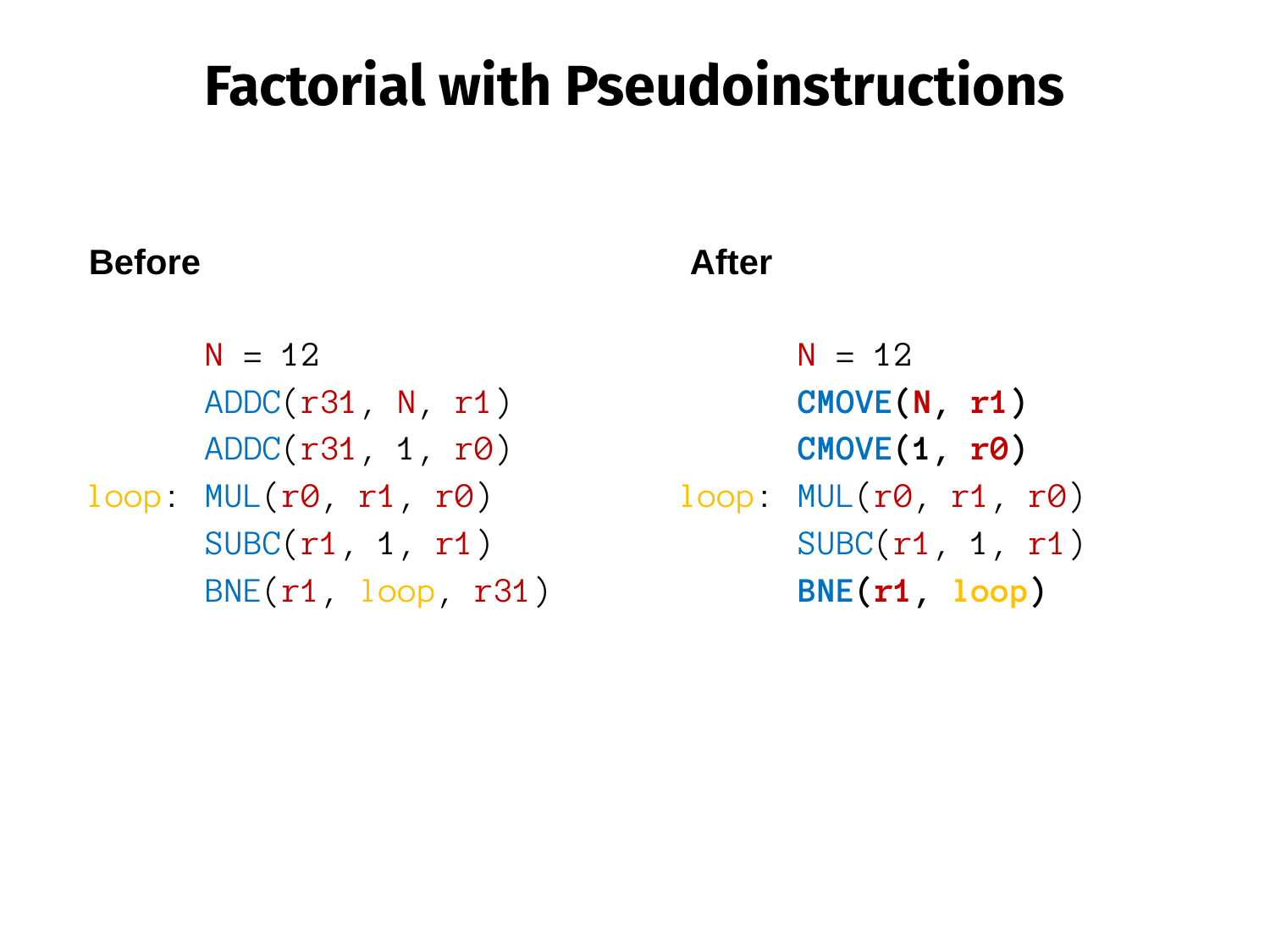

# Factorial with Pseudoinstructions
Before
After
	N = 12
	ADDC(r31, N, r1)
	ADDC(r31, 1, r0)
loop:	MUL(r0, r1, r0)
	SUBC(r1, 1, r1)
	BNE(r1, loop, r31)
	N = 12
	CMOVE(N, r1)
	CMOVE(1, r0)
loop:	MUL(r0, r1, r0)
	SUBC(r1, 1, r1)
	BNE(r1, loop)